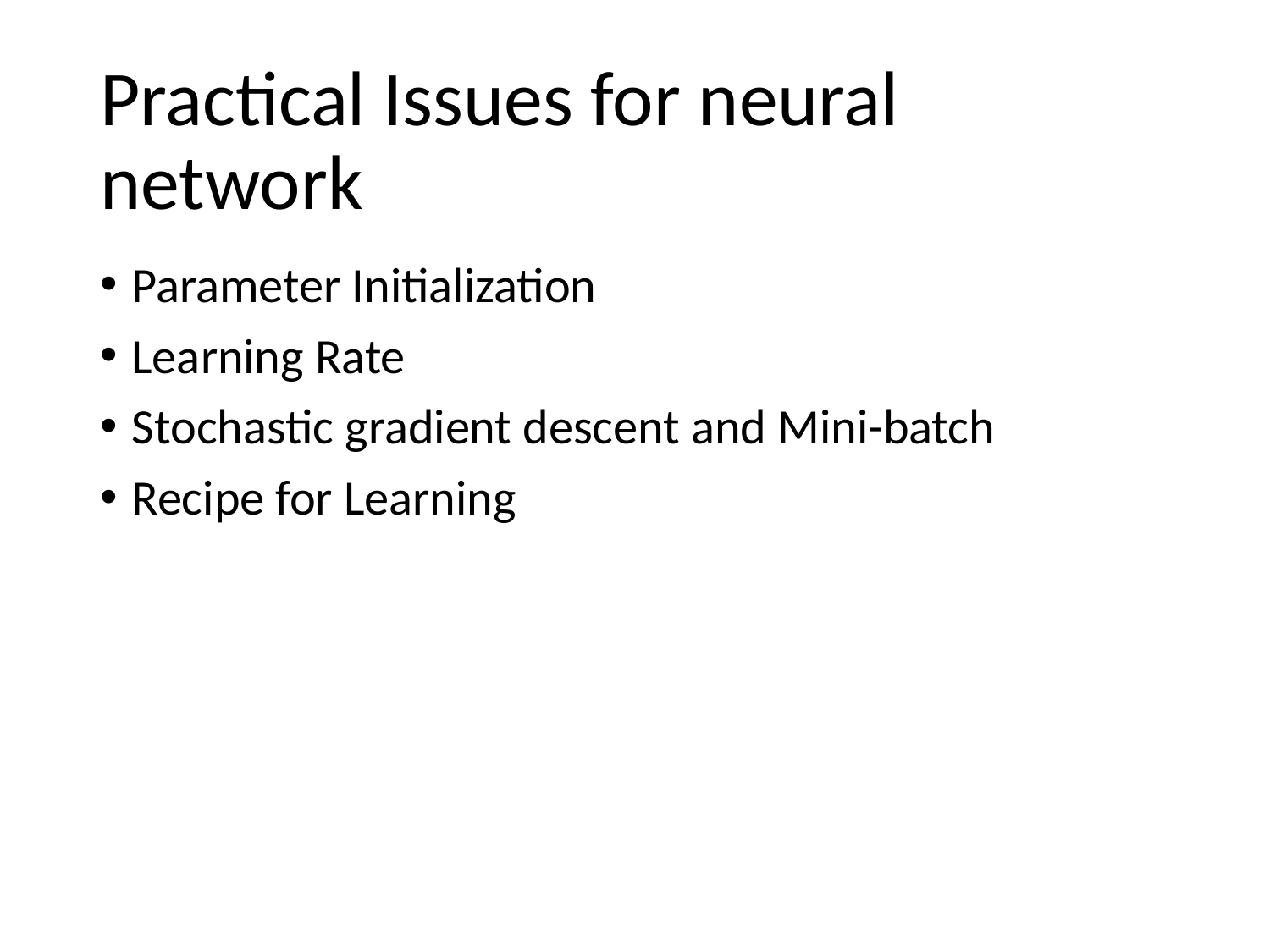

# Practical Issues for neural network
Parameter Initialization
Learning Rate
Stochastic gradient descent and Mini-batch
Recipe for Learning